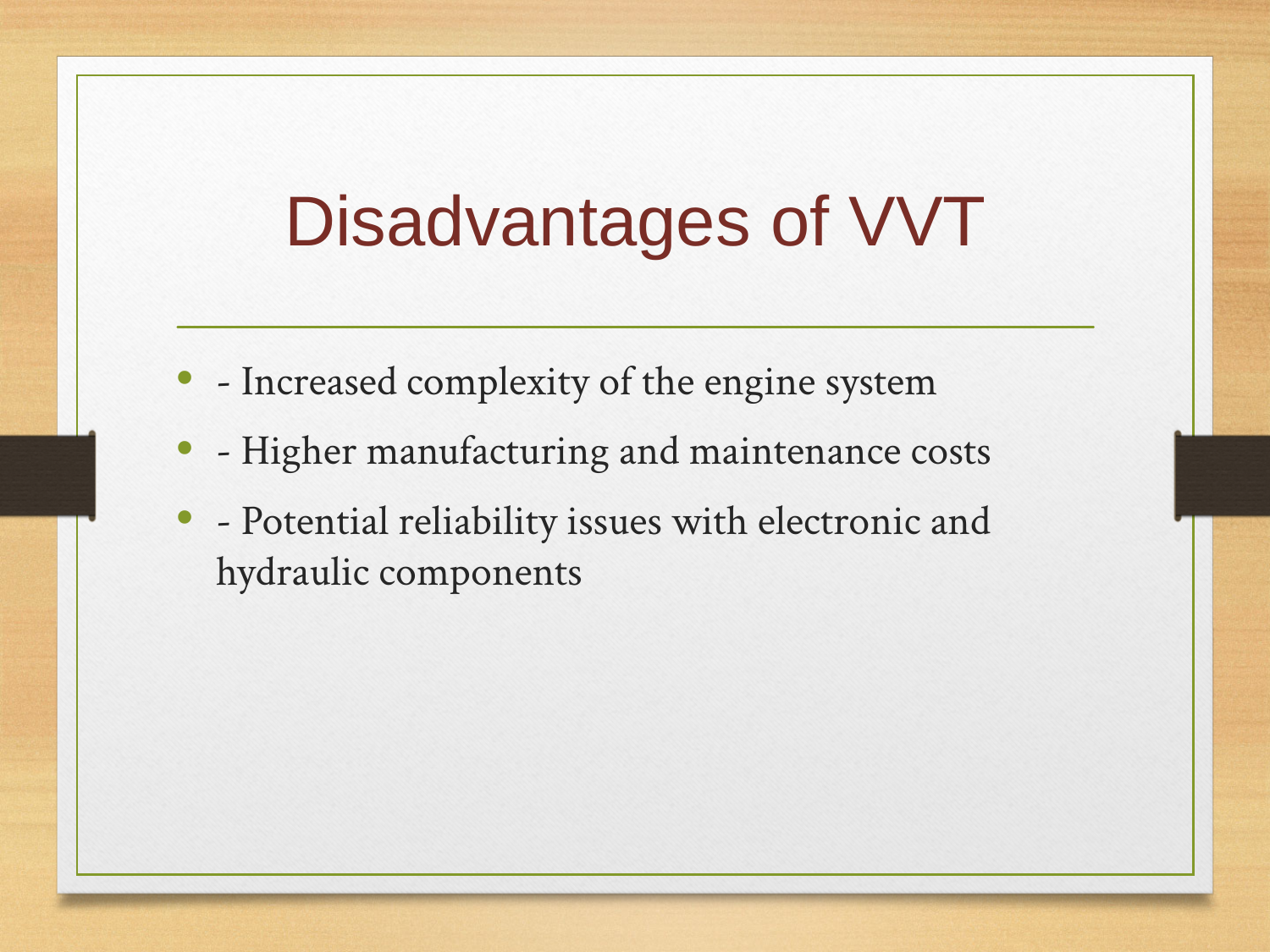

# Disadvantages of VVT
- Increased complexity of the engine system
- Higher manufacturing and maintenance costs
- Potential reliability issues with electronic and hydraulic components